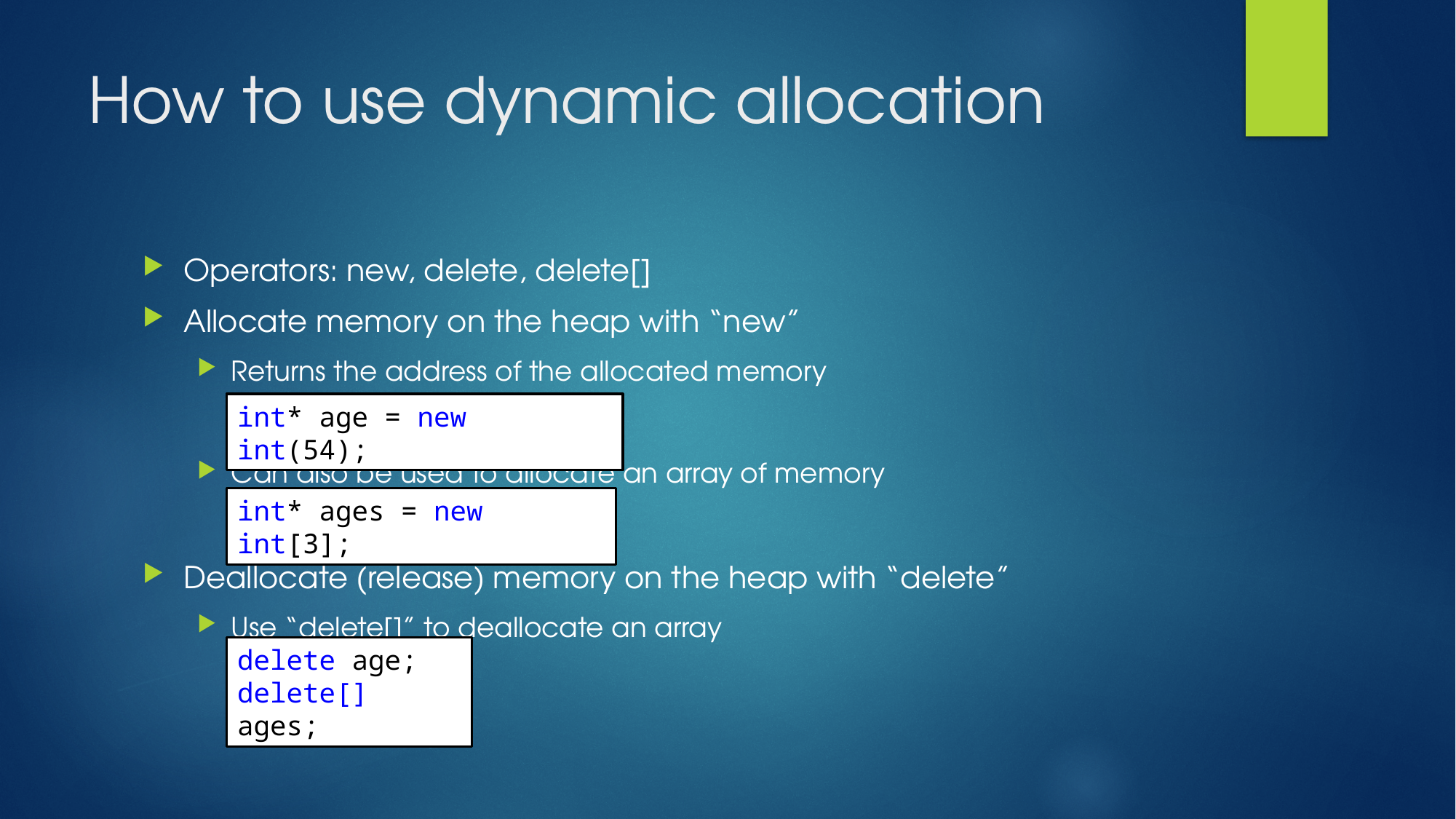

# How to use dynamic allocation
Operators: new, delete, delete[]
Allocate memory on the heap with “new”
Returns the address of the allocated memory

Can also be used to allocate an array of memory

Deallocate (release) memory on the heap with “delete”
Use “delete[]” to deallocate an array

int* age = new int(54);
int* ages = new int[3];
delete age;
delete[] ages;